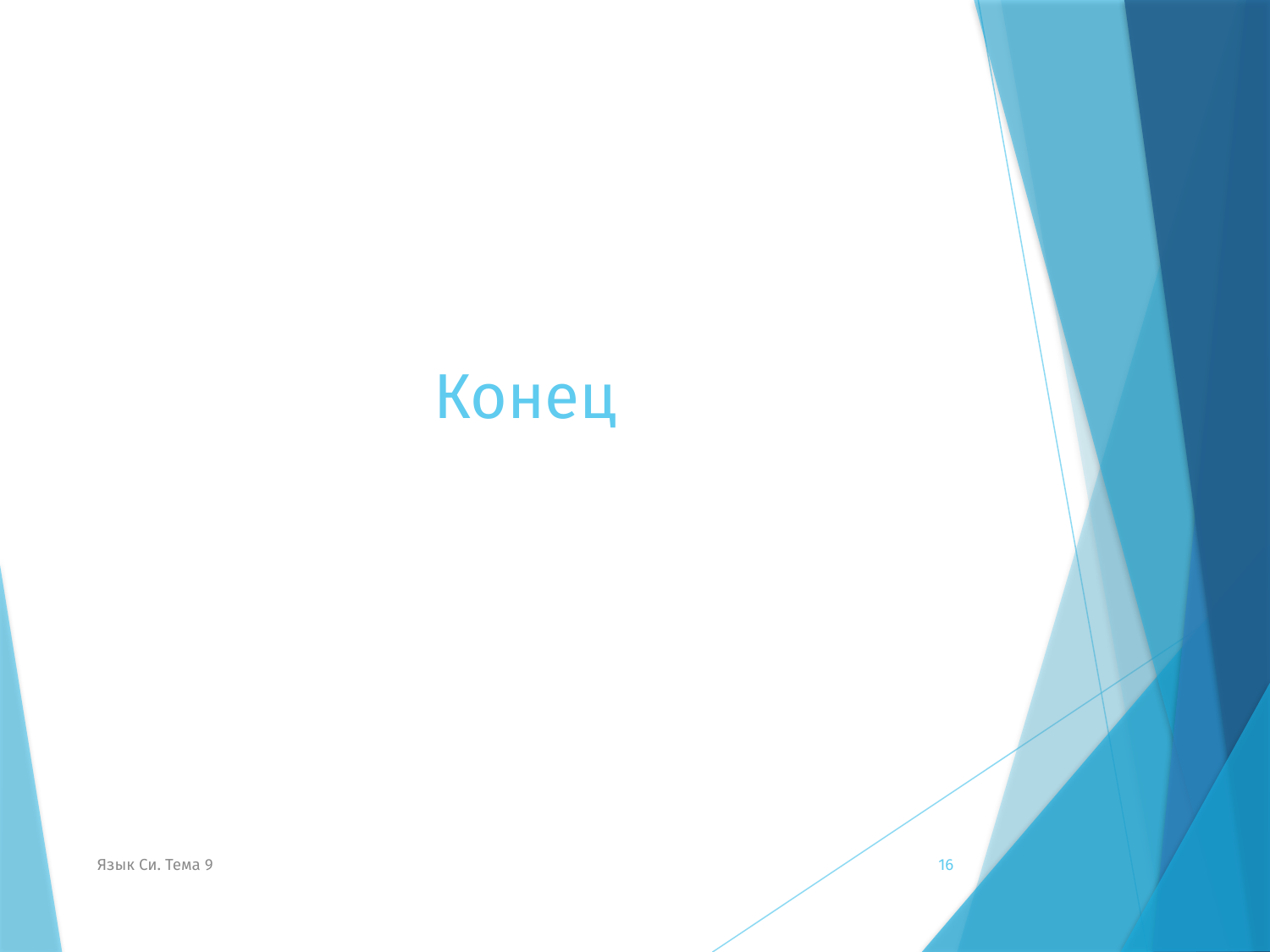

# Конец
Язык Си. Тема 9
16